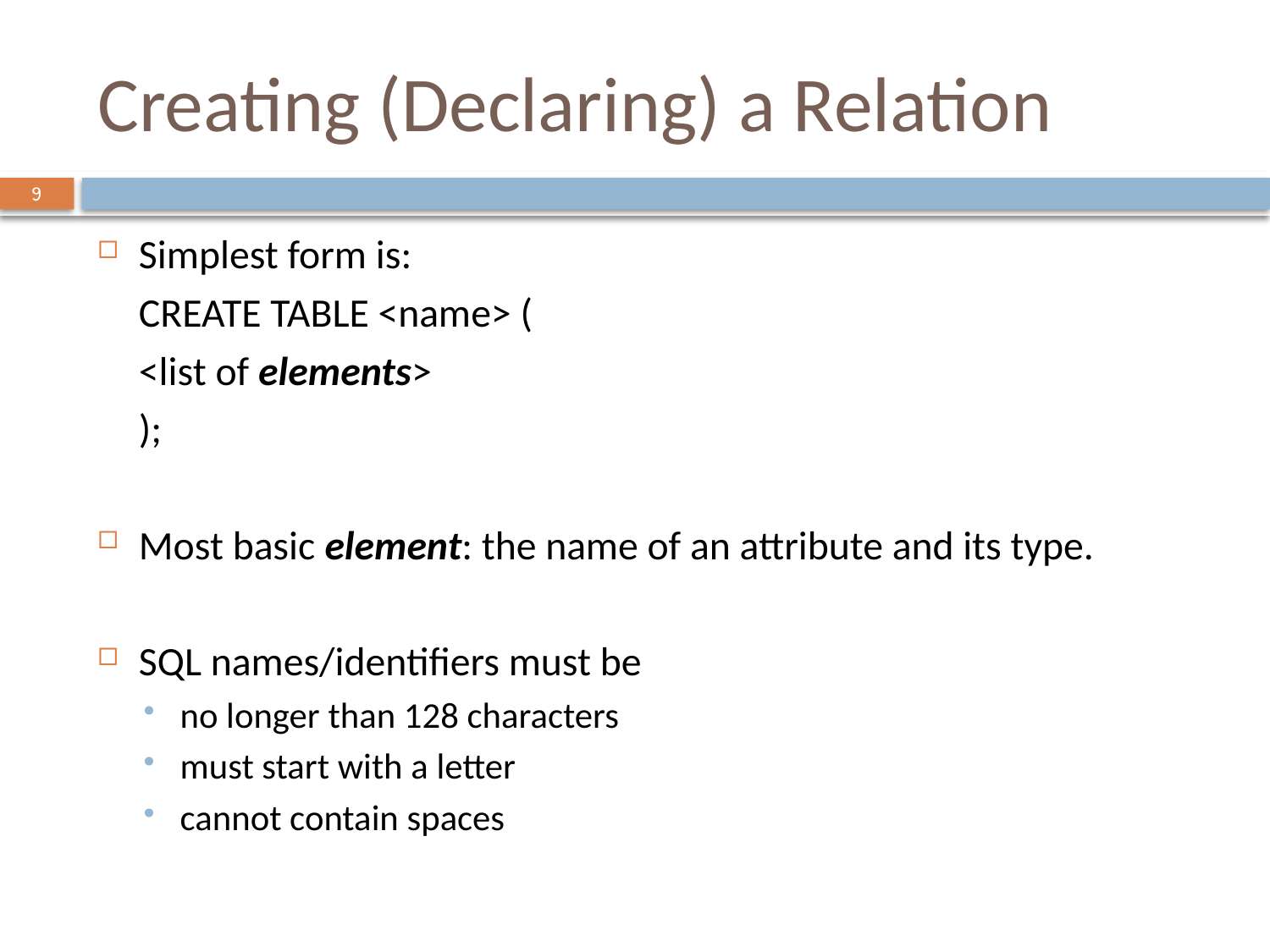

# Creating (Declaring) a Relation
9
Simplest form is:
		CREATE TABLE <name> (
			<list of elements>
		);

Most basic element: the name of an attribute and its type.

SQL names/identifiers must be
no longer than 128 characters
must start with a letter
cannot contain spaces